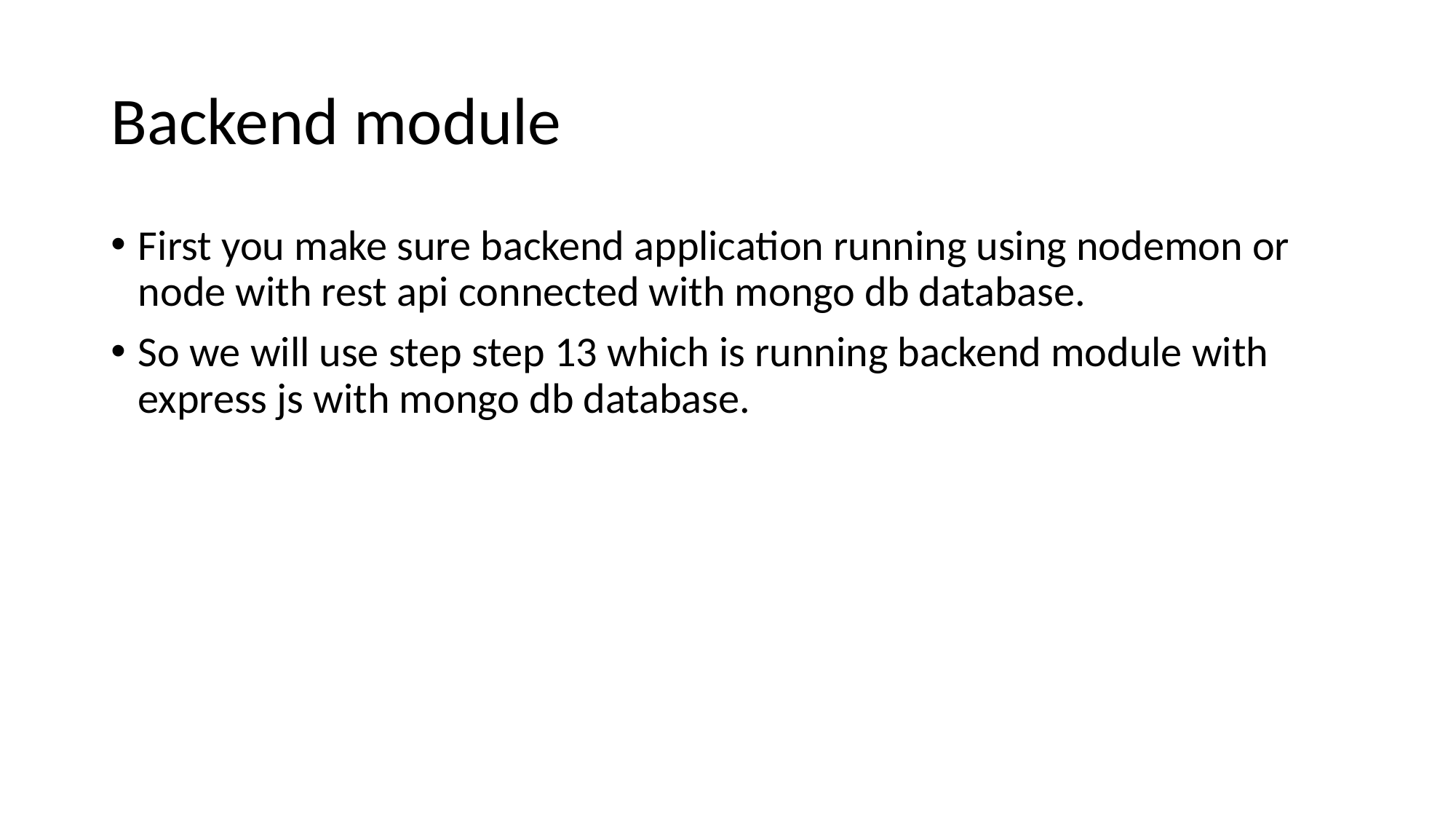

# Backend module
First you make sure backend application running using nodemon or node with rest api connected with mongo db database.
So we will use step step 13 which is running backend module with express js with mongo db database.